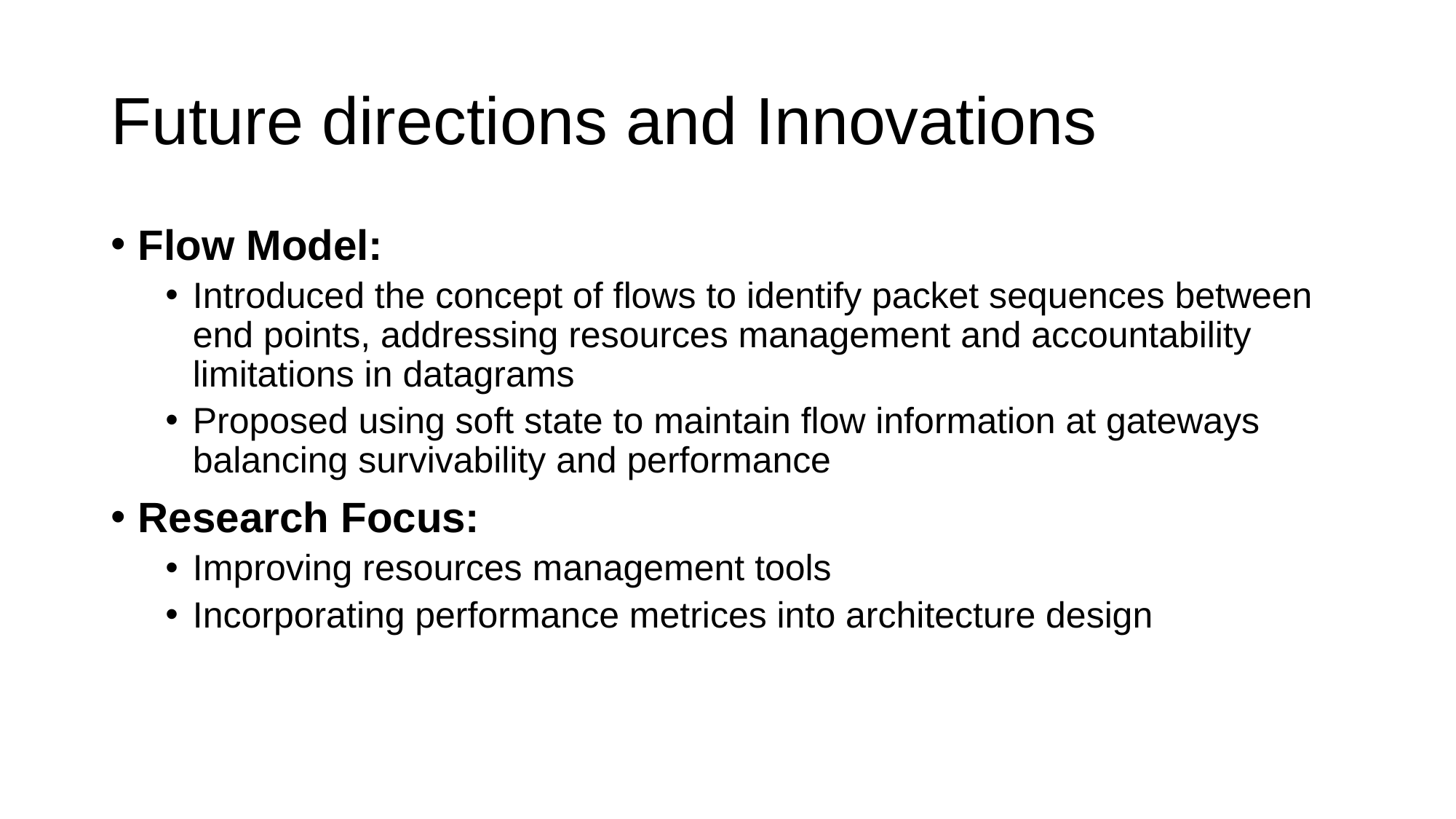

# Future directions and Innovations
Flow Model:
Introduced the concept of flows to identify packet sequences between end points, addressing resources management and accountability limitations in datagrams
Proposed using soft state to maintain flow information at gateways balancing survivability and performance
Research Focus:
Improving resources management tools
Incorporating performance metrices into architecture design